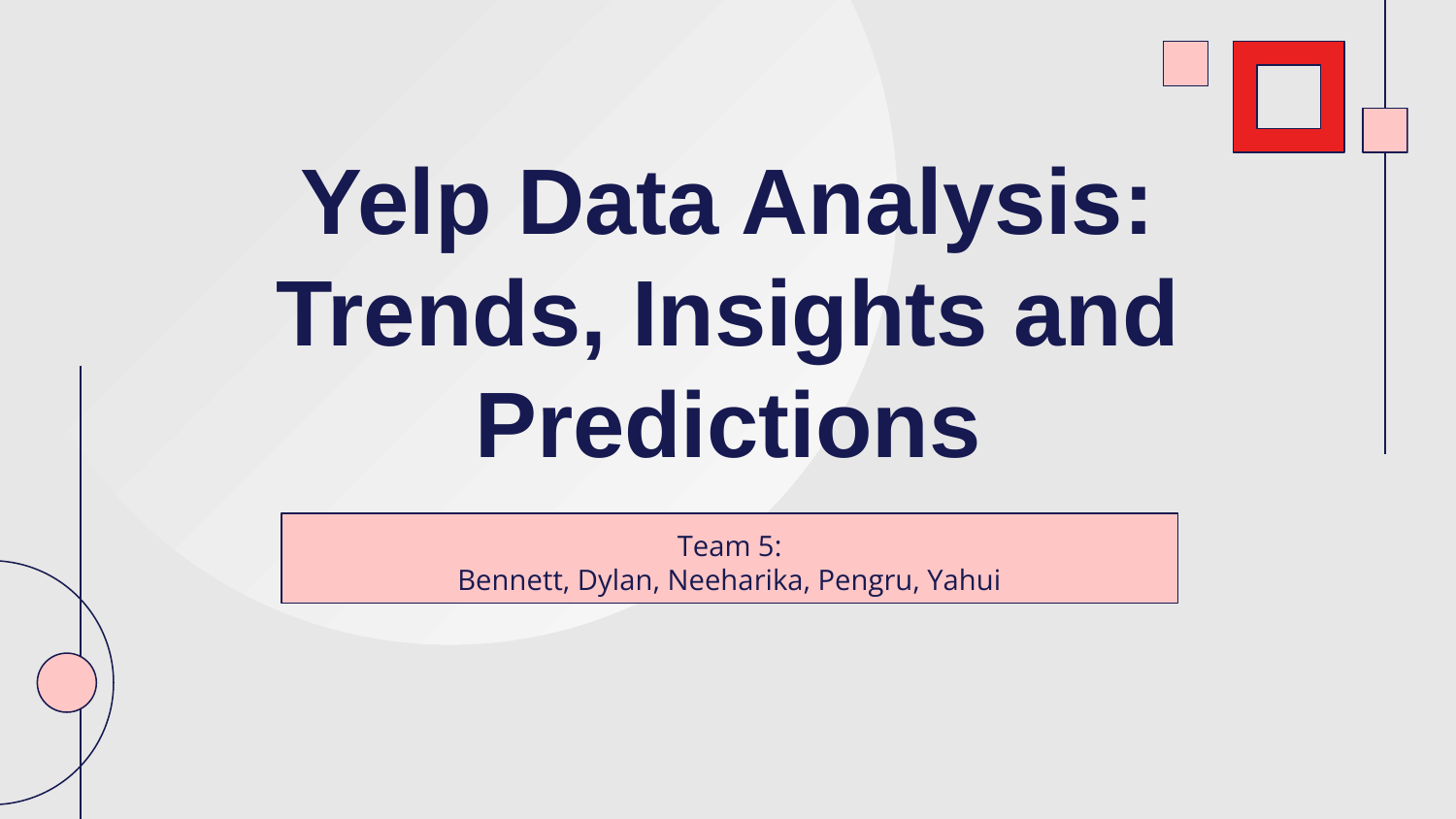

# Yelp Data Analysis: Trends, Insights and Predictions
Team 5:
Bennett, Dylan, Neeharika, Pengru, Yahui